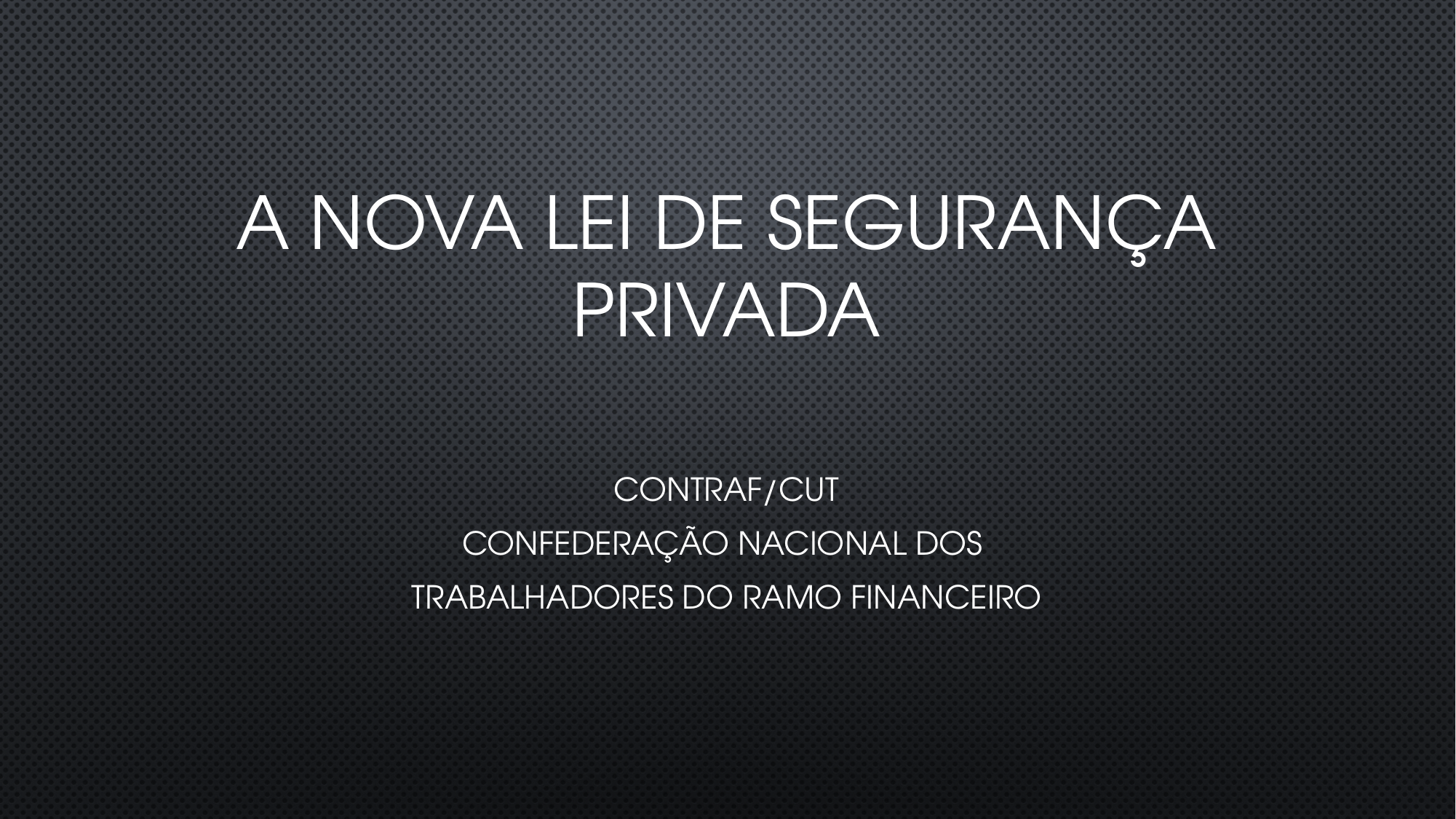

# A nova lei de segurança privada
Contraf/cut
Confederação nacional dos
trabalhadores do ramo financeiro